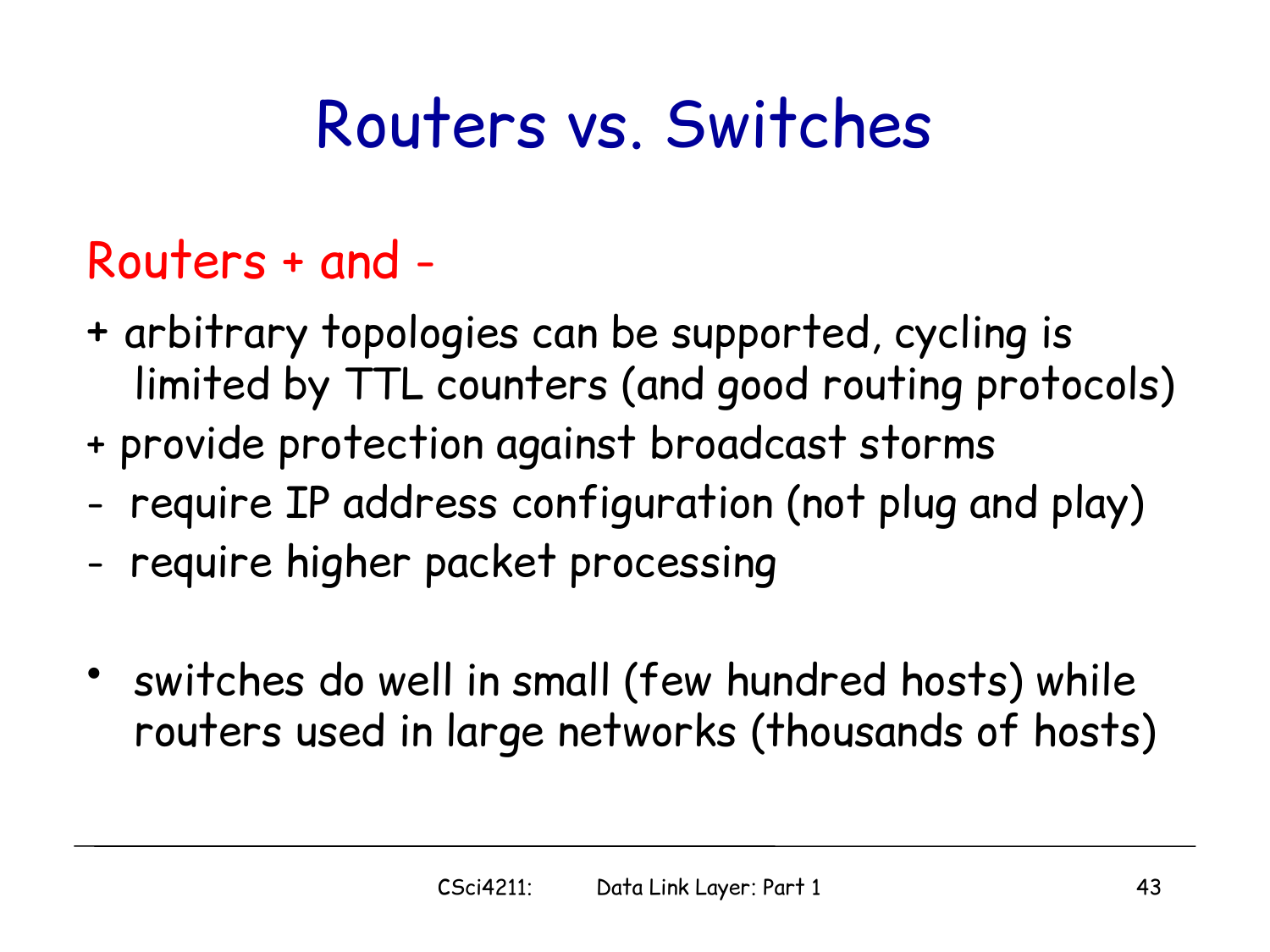

# Routers vs. Switches
Routers + and -
+ arbitrary topologies can be supported, cycling is limited by TTL counters (and good routing protocols)
+ provide protection against broadcast storms
-  require IP address configuration (not plug and play)
-  require higher packet processing

switches do well in small (few hundred hosts) while routers used in large networks (thousands of hosts)
CSci4211:          Data Link Layer: Part 1
43